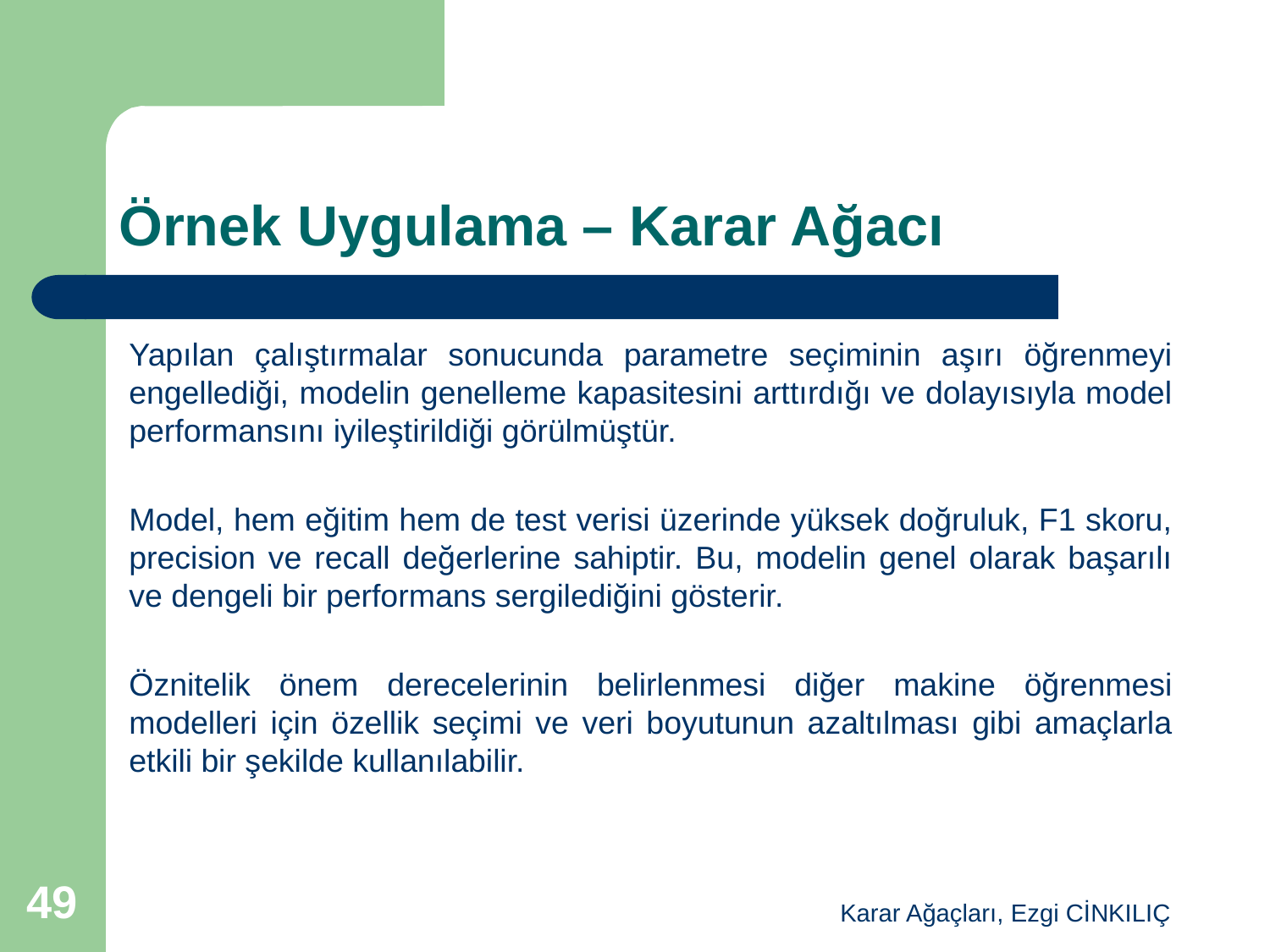

# Örnek Uygulama – Karar Ağacı
Yapılan çalıştırmalar sonucunda parametre seçiminin aşırı öğrenmeyi engellediği, modelin genelleme kapasitesini arttırdığı ve dolayısıyla model performansını iyileştirildiği görülmüştür.

Model, hem eğitim hem de test verisi üzerinde yüksek doğruluk, F1 skoru, precision ve recall değerlerine sahiptir. Bu, modelin genel olarak başarılı ve dengeli bir performans sergilediğini gösterir.

Öznitelik önem derecelerinin belirlenmesi diğer makine öğrenmesi modelleri için özellik seçimi ve veri boyutunun azaltılması gibi amaçlarla etkili bir şekilde kullanılabilir.
49
Karar Ağaçları, Ezgi CİNKILIÇ